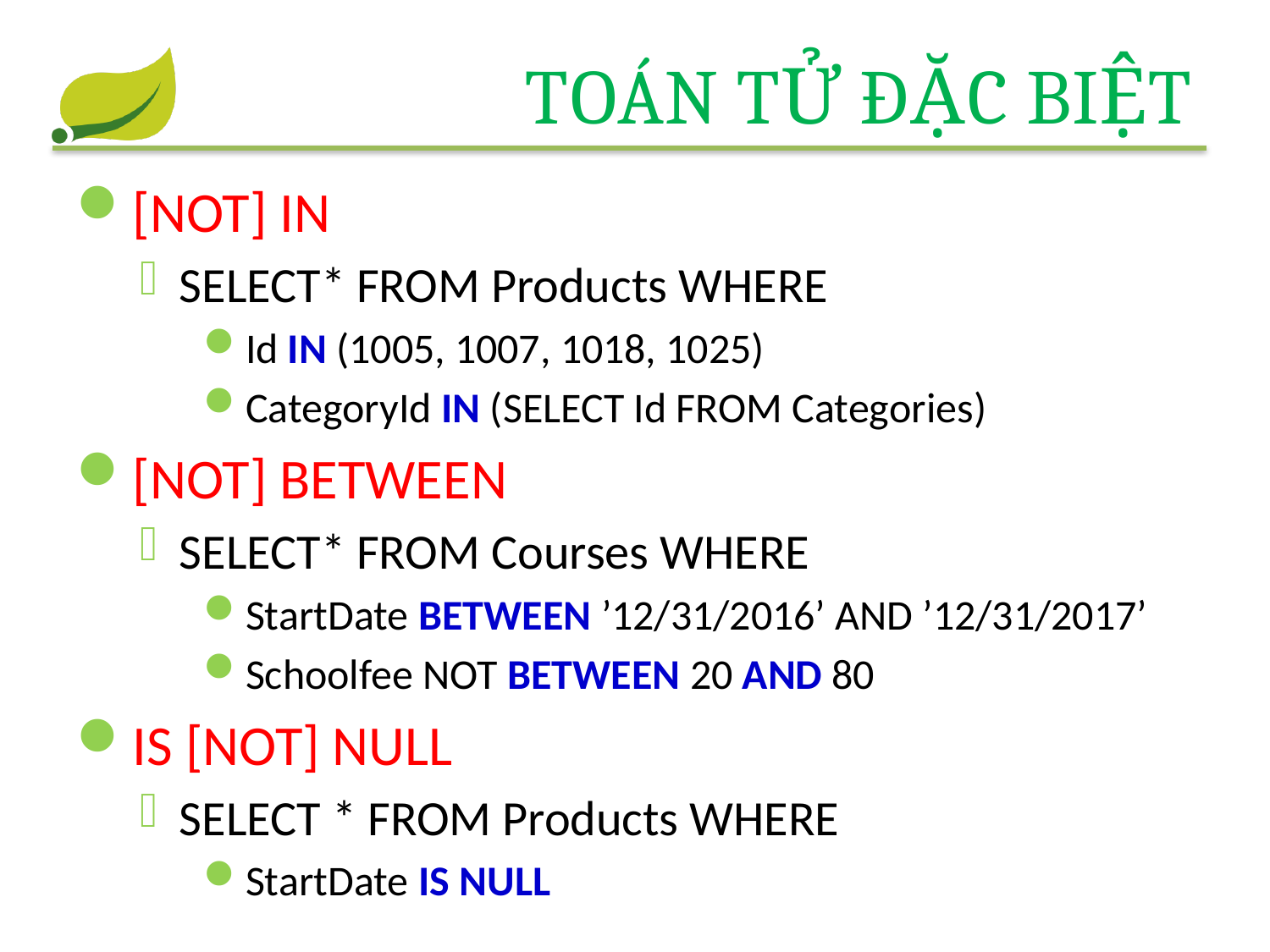

# Toán tử đặc biệt
[NOT] IN
SELECT* FROM Products WHERE
Id IN (1005, 1007, 1018, 1025)
CategoryId IN (SELECT Id FROM Categories)
[NOT] BETWEEN
SELECT* FROM Courses WHERE
StartDate BETWEEN ’12/31/2016’ AND ’12/31/2017’
Schoolfee NOT BETWEEN 20 AND 80
IS [NOT] NULL
SELECT * FROM Products WHERE
StartDate IS NULL